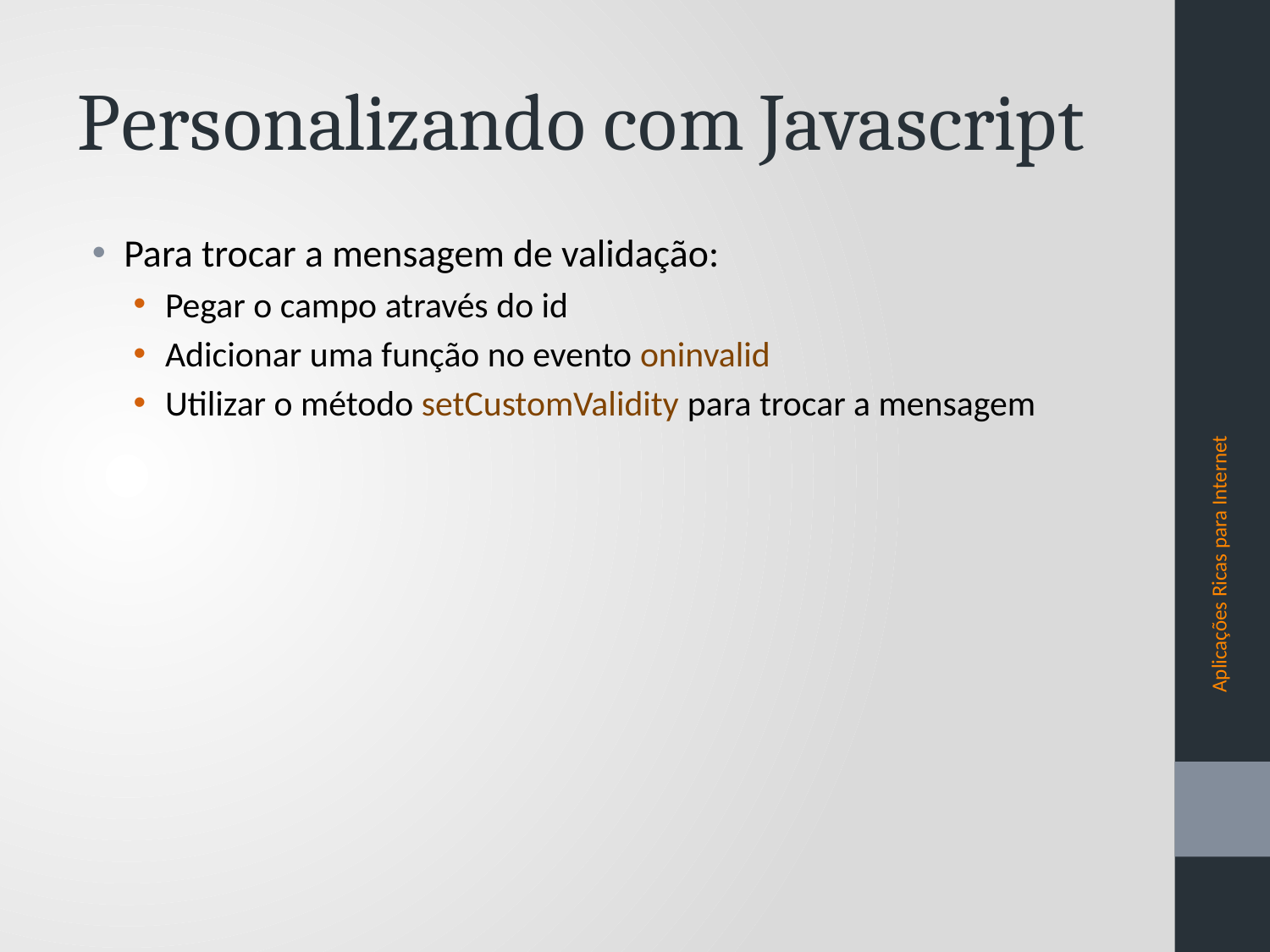

# Personalizando com Javascript
Para trocar a mensagem de validação:
Pegar o campo através do id
Adicionar uma função no evento oninvalid
Utilizar o método setCustomValidity para trocar a mensagem
Aplicações Ricas para Internet